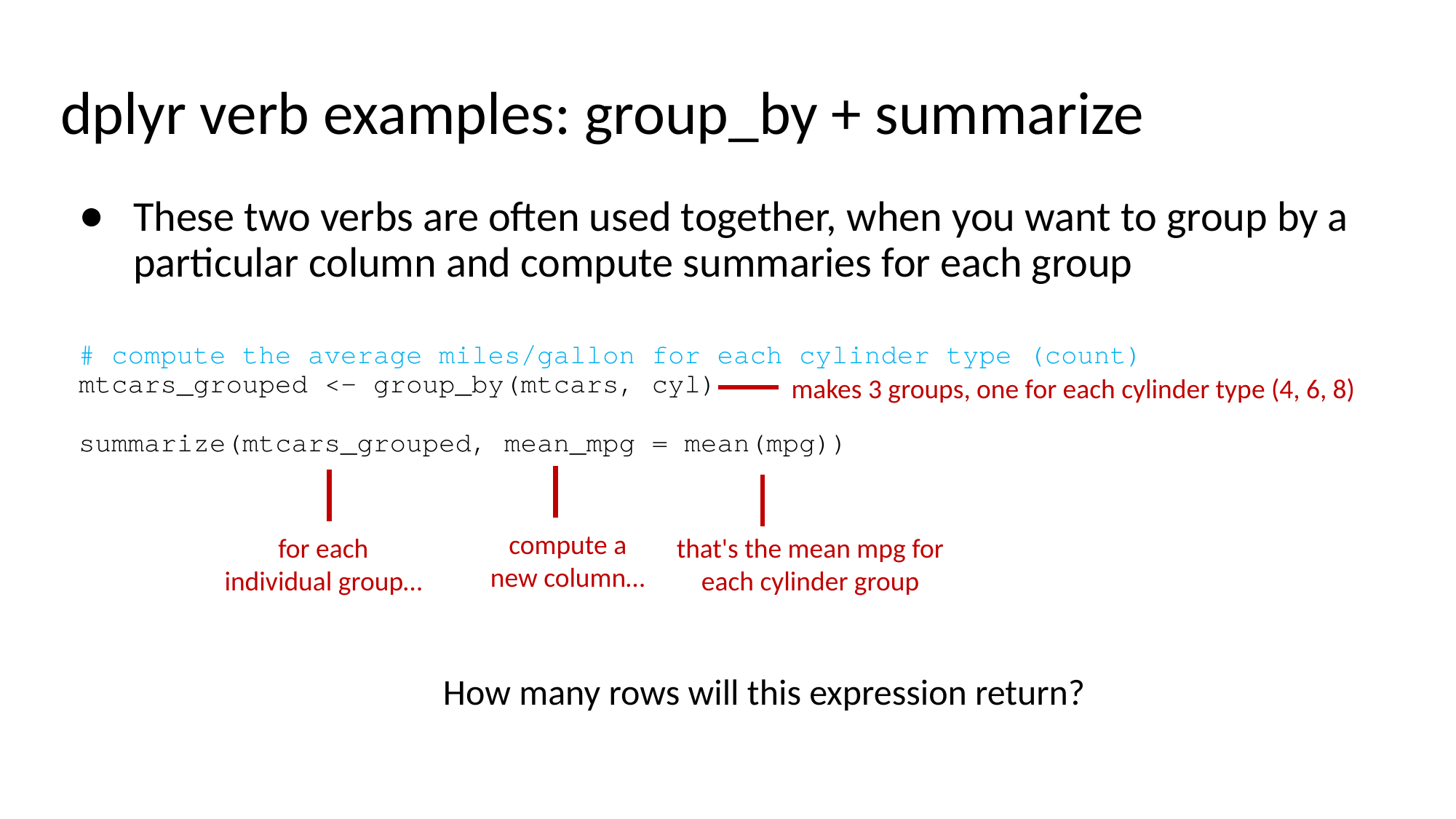

# dplyr verb examples: group_by + summarize
These two verbs are often used together, when you want to group by a particular column and compute summaries for each group
# compute the average miles/gallon for each cylinder type (count)
mtcars_grouped <- group_by(mtcars, cyl)

summarize(mtcars_grouped, mean_mpg = mean(mpg))
makes 3 groups, one for each cylinder type (4, 6, 8)
compute a new column…
for each individual group…
that's the mean mpg for each cylinder group
How many rows will this expression return?